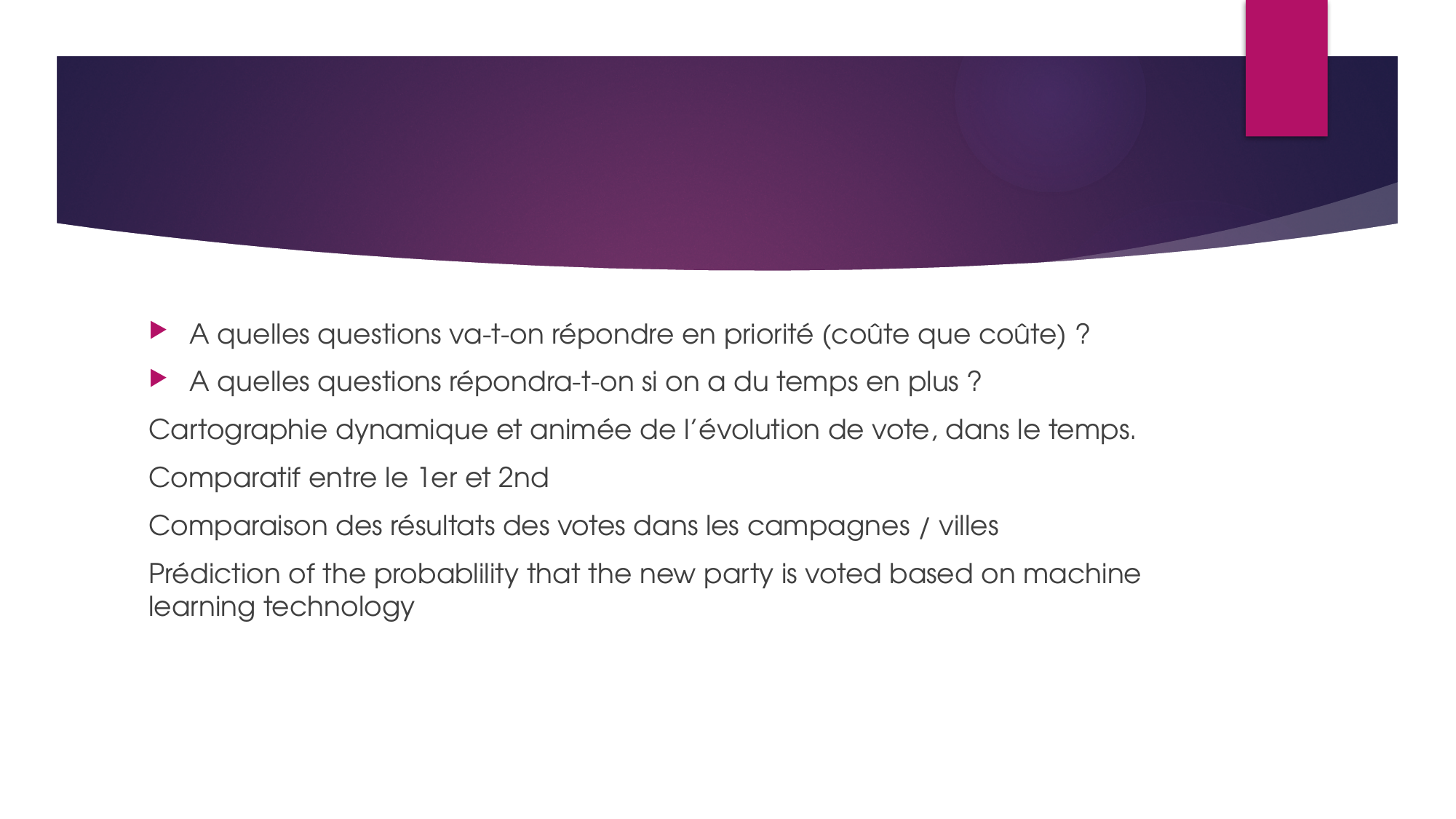

#
A quelles questions va-t-on répondre en priorité (coûte que coûte) ?
A quelles questions répondra-t-on si on a du temps en plus ?
Cartographie dynamique et animée de l’évolution de vote, dans le temps.
Comparatif entre le 1er et 2nd
Comparaison des résultats des votes dans les campagnes / villes
Prédiction of the probablility that the new party is voted based on machine learning technology